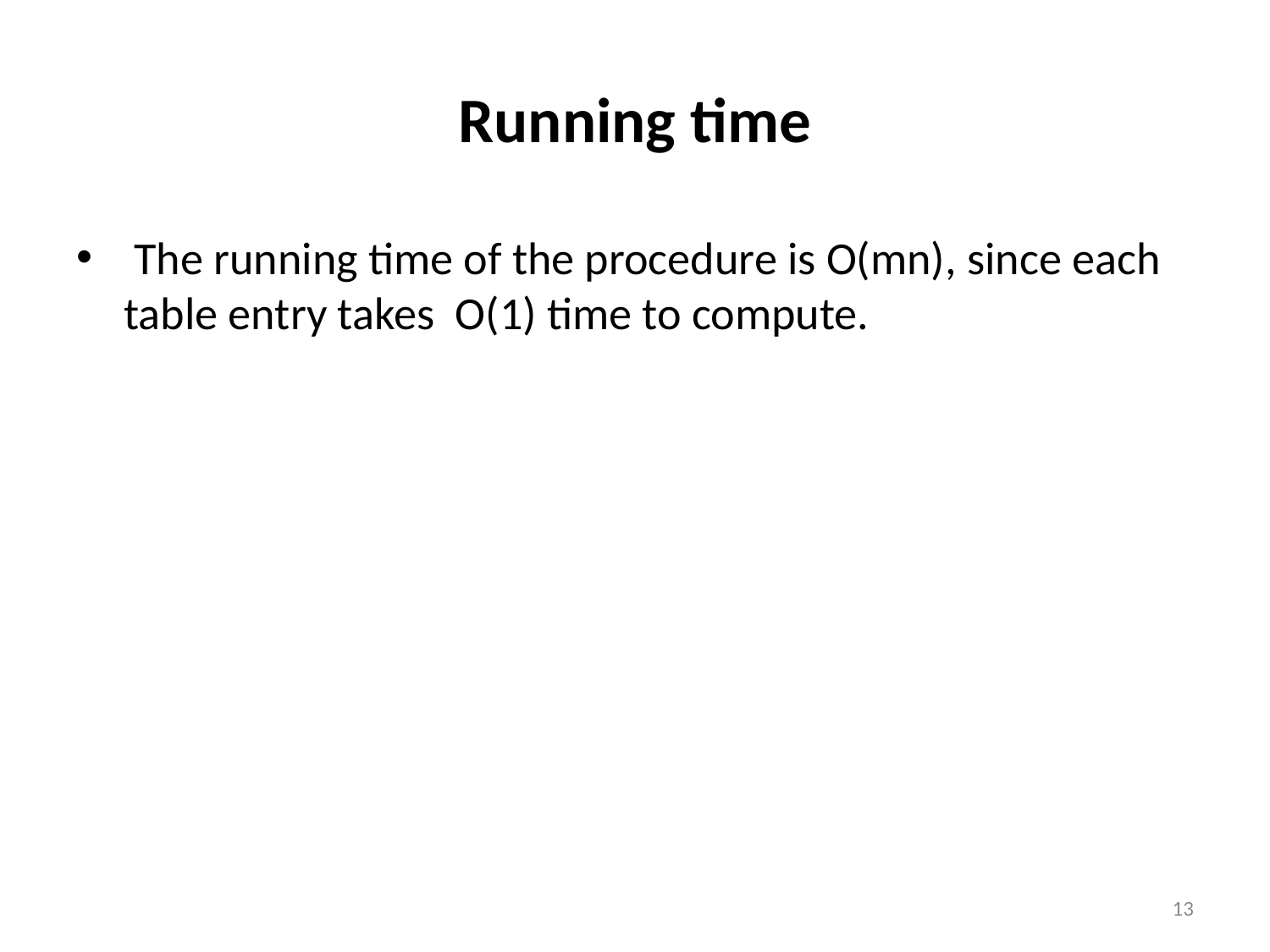

# Running time
 The running time of the procedure is O(mn), since each table entry takes  O(1) time to compute.

13